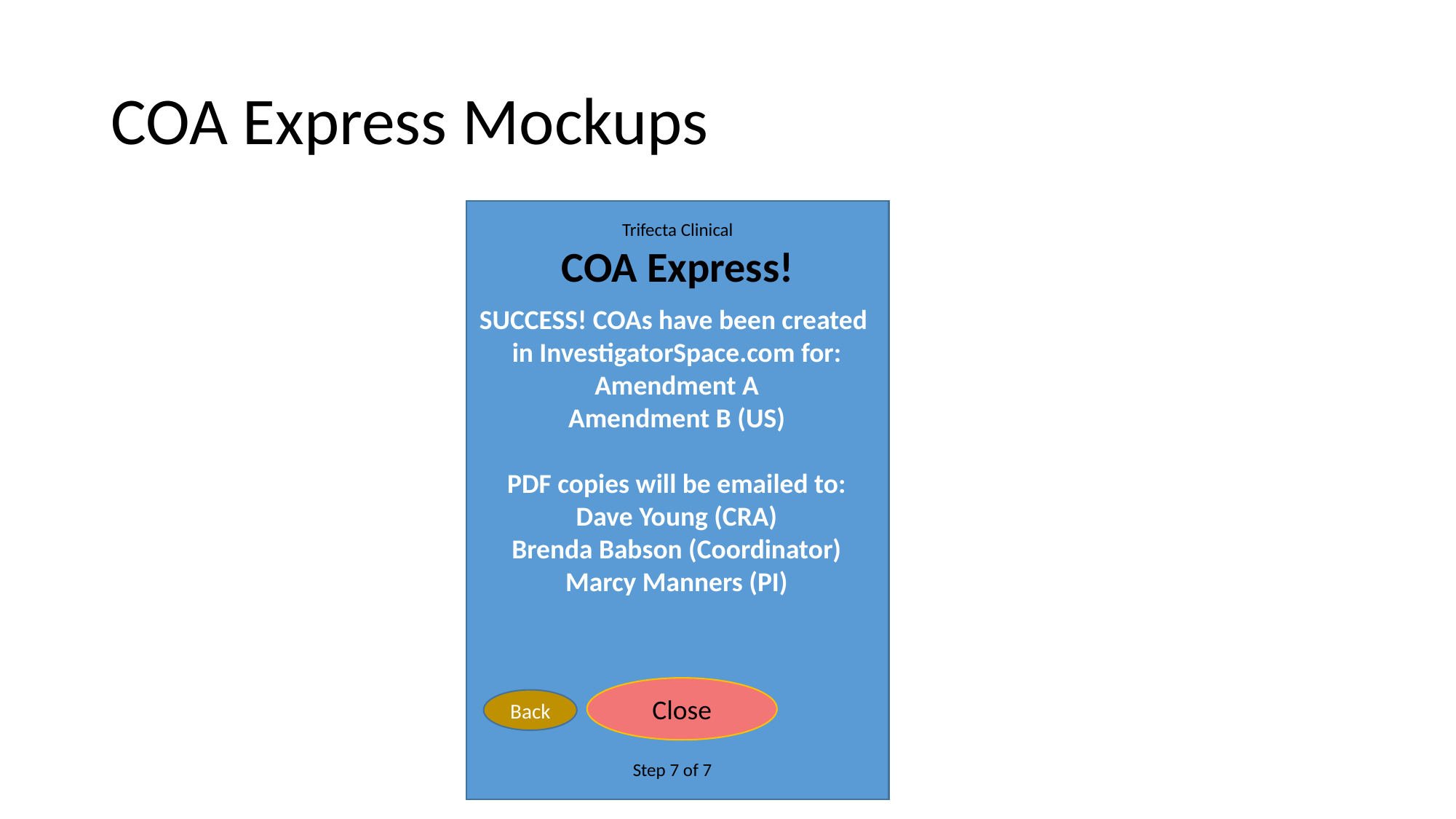

# COA Express Mockups

Trifecta Clinical
COA Express!
SUCCESS! COAs have been created
in InvestigatorSpace.com for:
Amendment A
Amendment B (US)

PDF copies will be emailed to:
Dave Young (CRA)
Brenda Babson (Coordinator)
Marcy Manners (PI)

Close
Back
Step 7 of 7